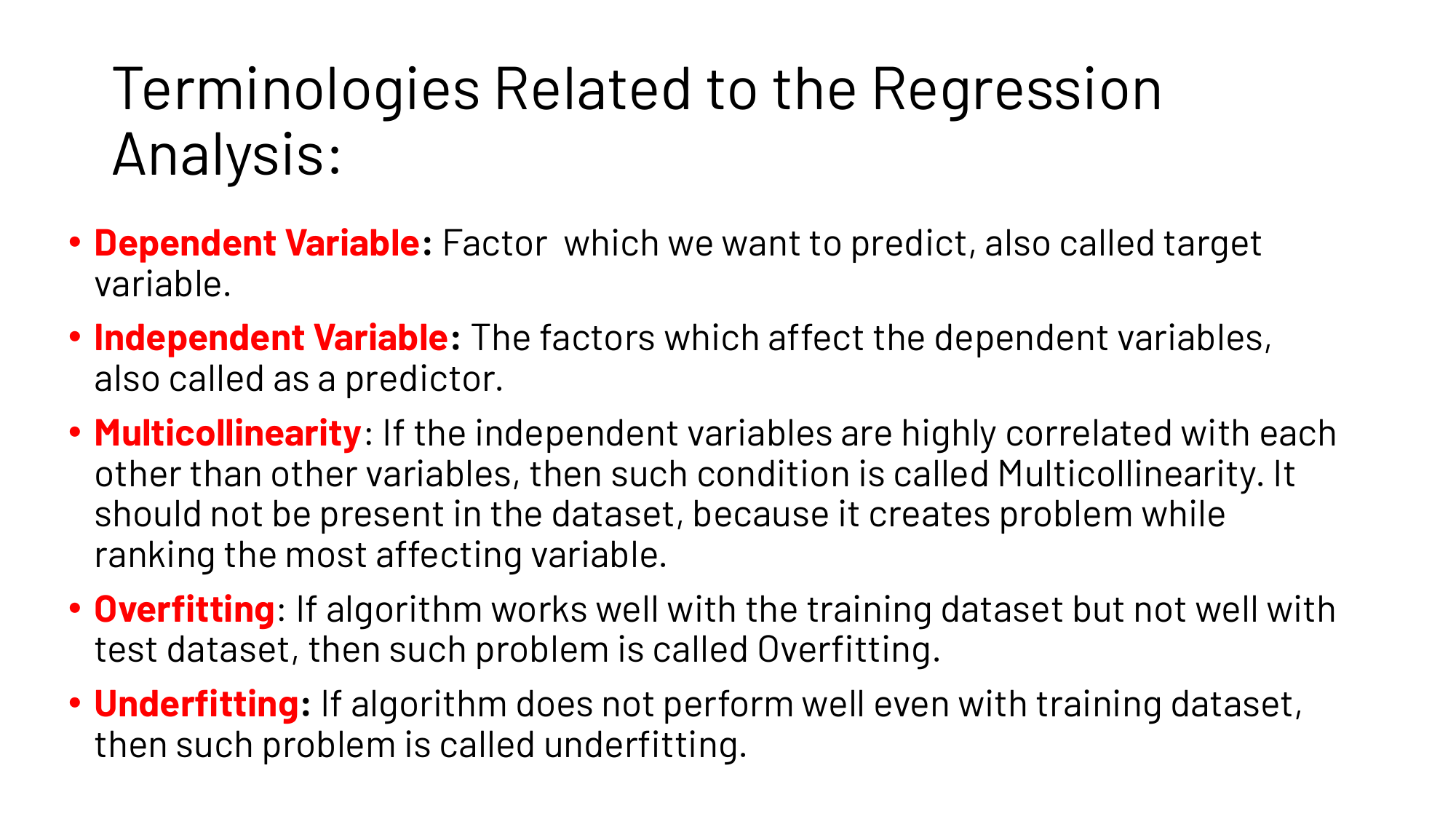

# Terminologies Related to the Regression Analysis:
Dependent Variable: Factor  which we want to predict, also called target variable.
Independent Variable: The factors which affect the dependent variables, also called as a predictor.
Multicollinearity: If the independent variables are highly correlated with each other than other variables, then such condition is called Multicollinearity. It should not be present in the dataset, because it creates problem while ranking the most affecting variable.
Overfitting: If algorithm works well with the training dataset but not well with test dataset, then such problem is called Overfitting.
Underfitting: If algorithm does not perform well even with training dataset, then such problem is called underfitting.